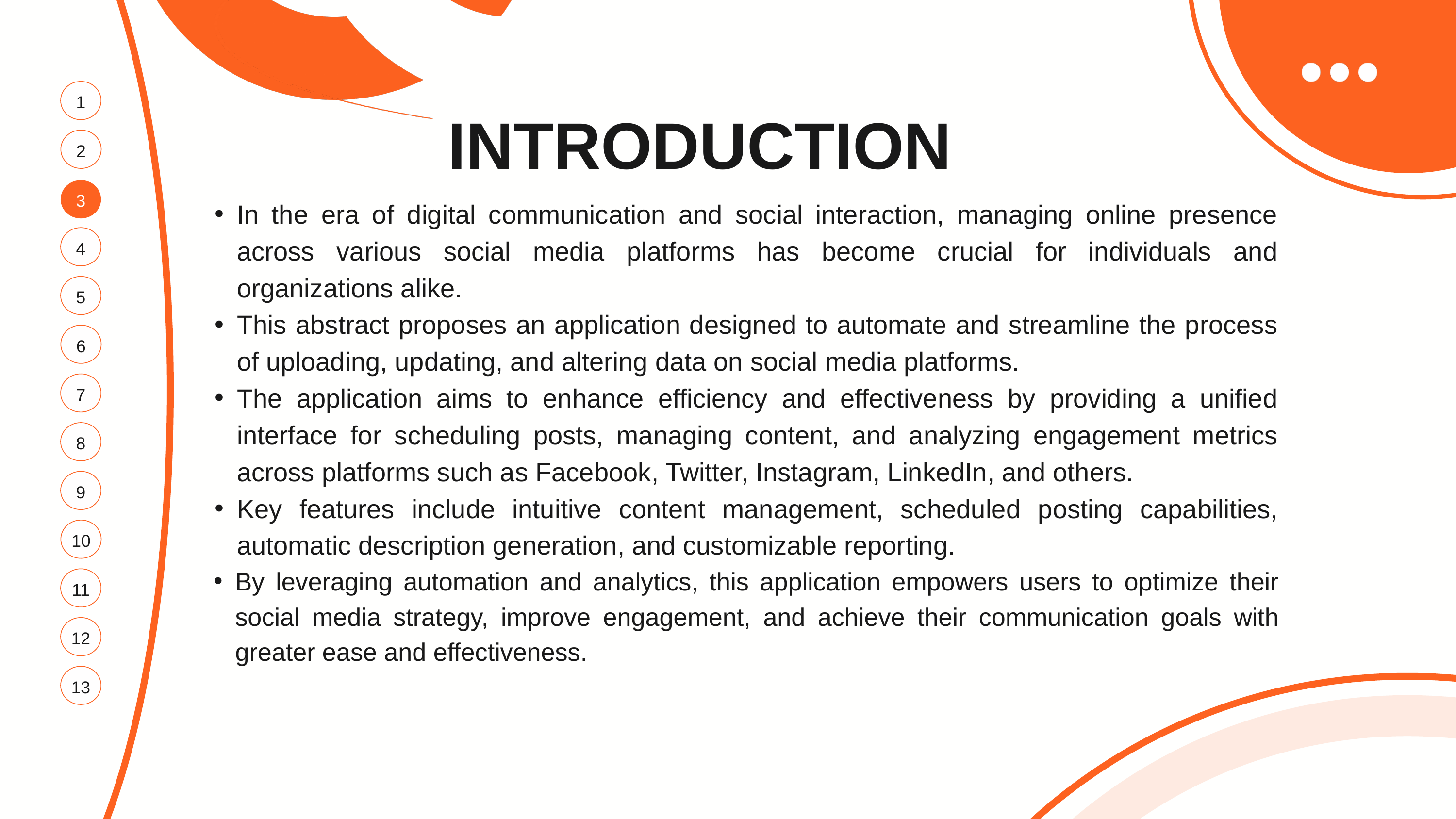

1
INTRODUCTION

2

3
In the era of digital communication and social interaction, managing online presence across various social media platforms has become crucial for individuals and organizations alike.
This abstract proposes an application designed to automate and streamline the process of uploading, updating, and altering data on social media platforms.
The application aims to enhance efficiency and effectiveness by providing a unified interface for scheduling posts, managing content, and analyzing engagement metrics across platforms such as Facebook, Twitter, Instagram, LinkedIn, and others.
Key features include intuitive content management, scheduled posting capabilities, automatic description generation, and customizable reporting.
By leveraging automation and analytics, this application empowers users to optimize their social media strategy, improve engagement, and achieve their communication goals with greater ease and effectiveness.

4

5

6

7

8

9

10

11

12

13